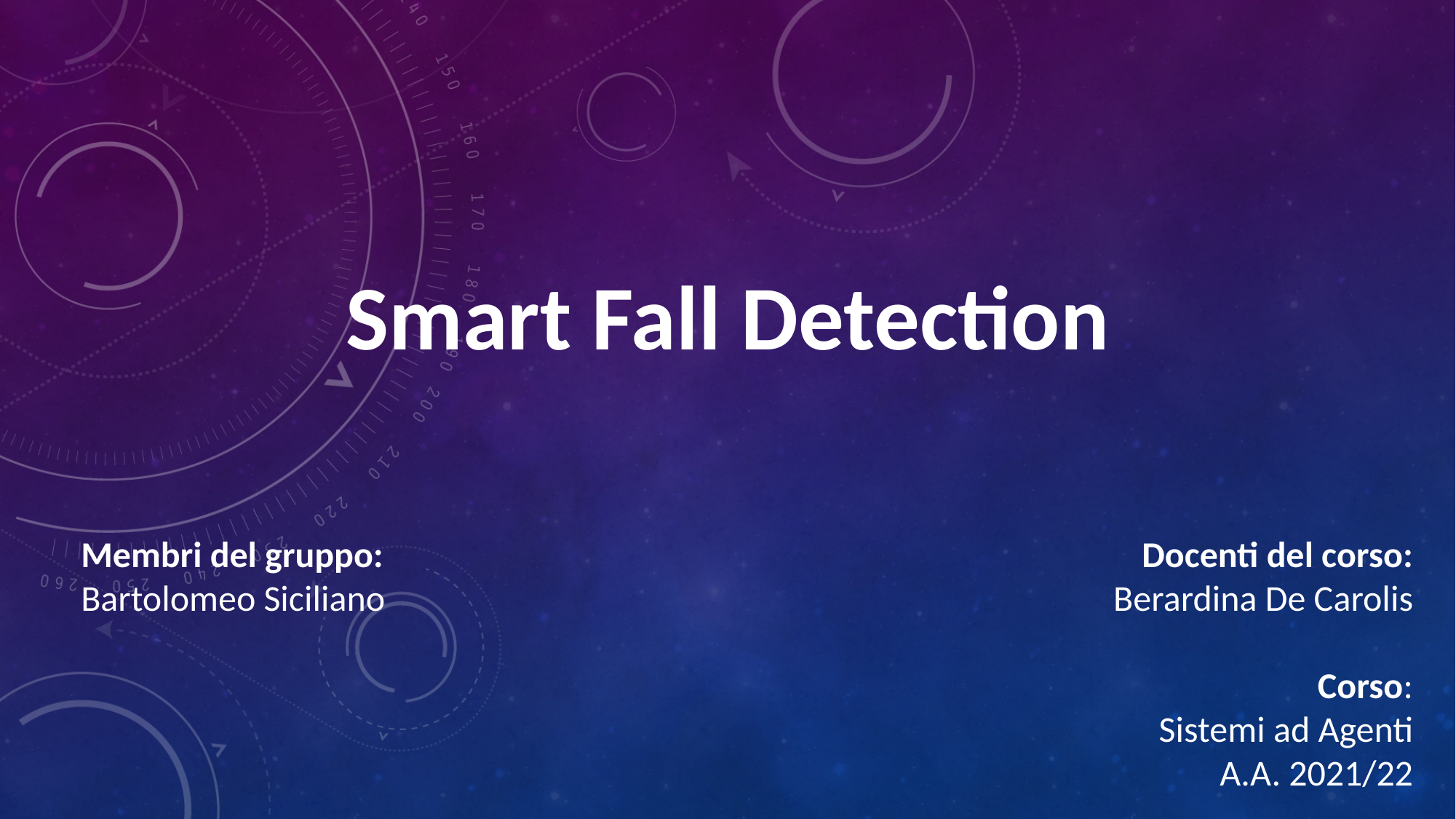

Smart Fall Detection
Membri del gruppo:
Bartolomeo Siciliano
Docenti del corso:
Berardina De Carolis

Corso:
Sistemi ad Agenti
A.A. 2021/22